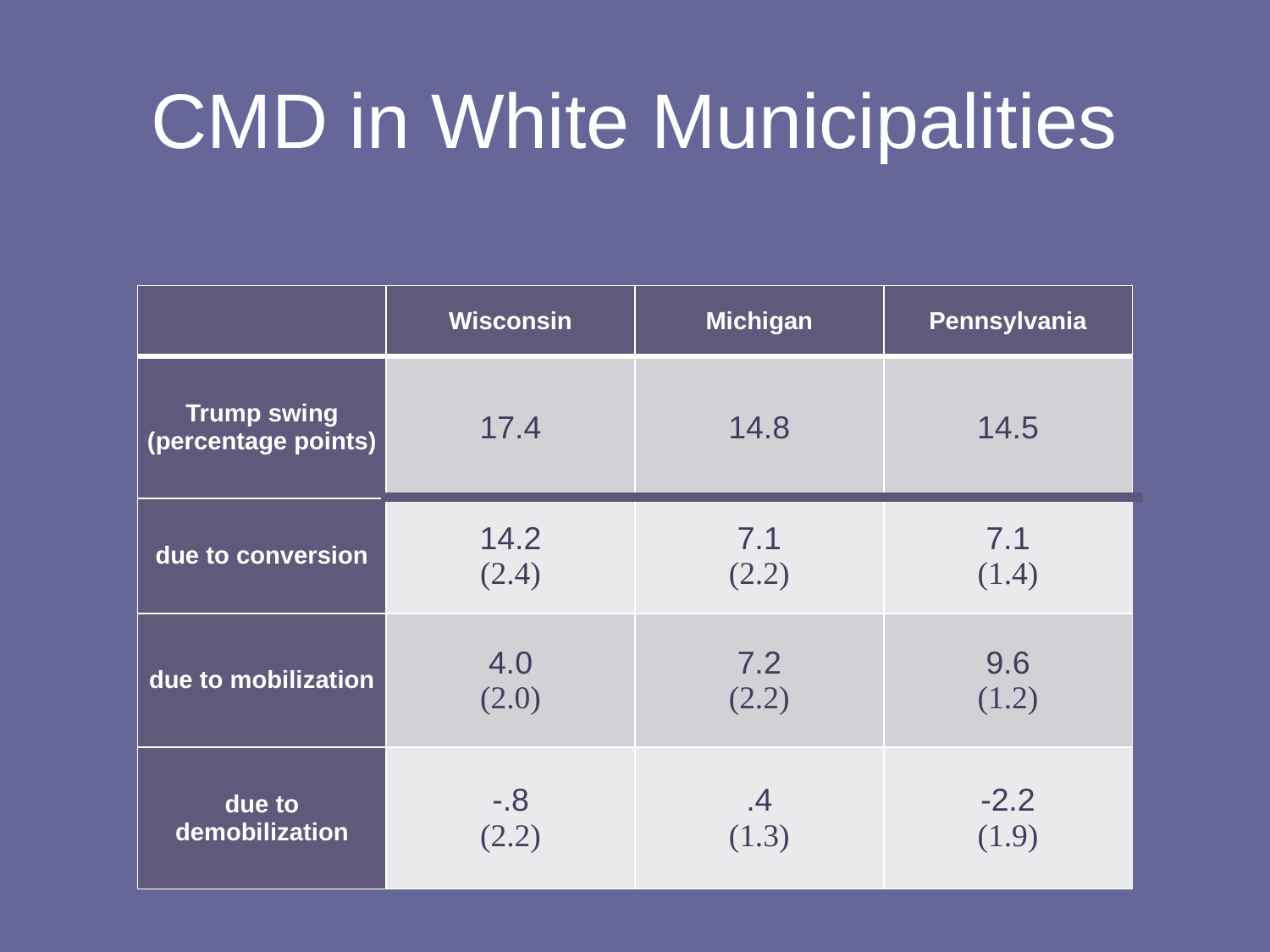

# CMD in White Municipalities
|  | Wisconsin | Michigan | Pennsylvania |
| --- | --- | --- | --- |
| Trump swing (percentage points) | 17.4 | 14.8 | 14.5 |
| due to conversion | 14.2 (2.4) | 7.1 (2.2) | 7.1 (1.4) |
| due to mobilization | 4.0 (2.0) | 7.2 (2.2) | 9.6 (1.2) |
| due to demobilization | -.8 (2.2) | .4 (1.3) | -2.2 (1.9) |